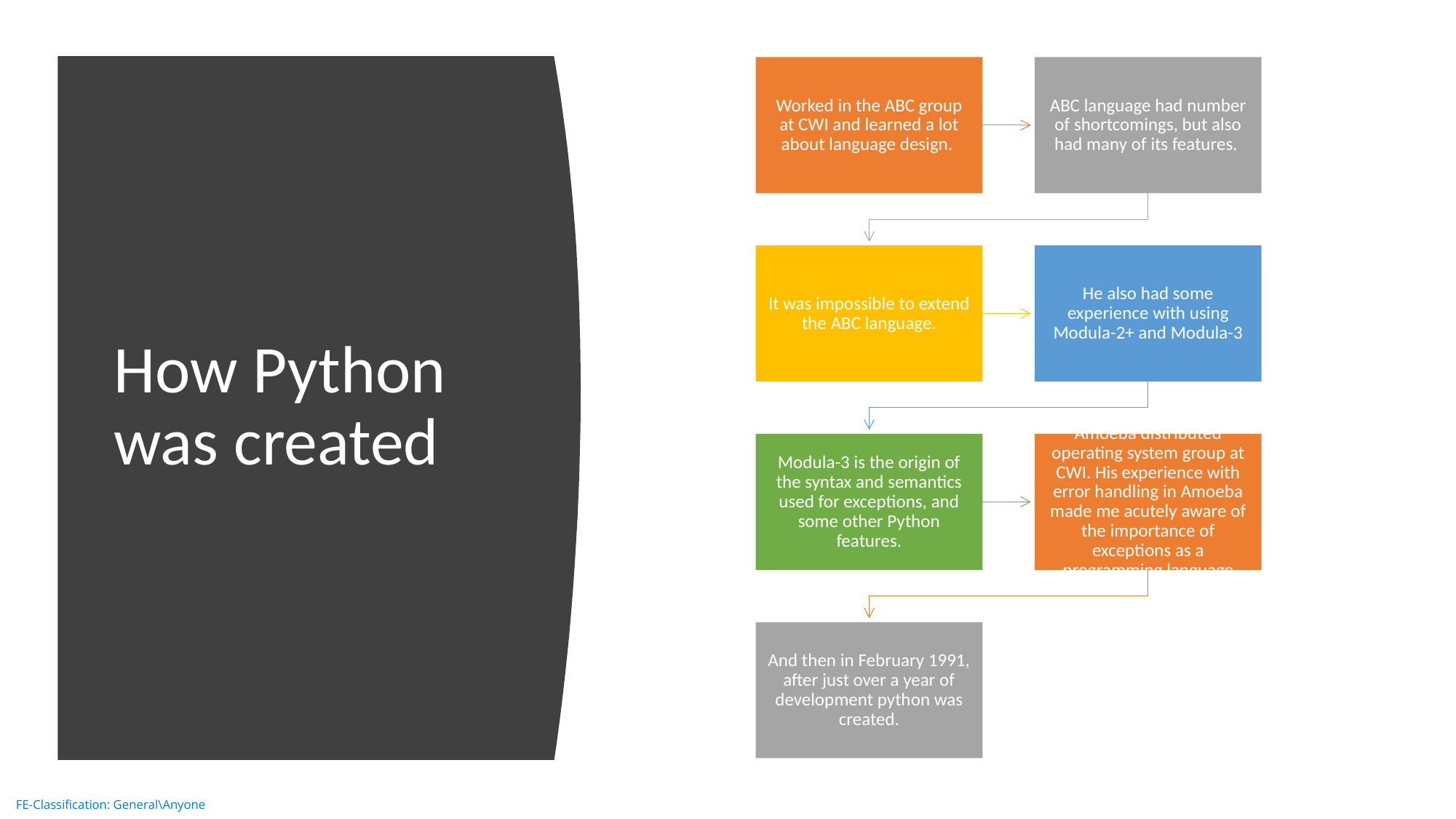

Worked in the ABC group at CWI and learned a lot about language design.

ABC language had number of shortcomings, but also had many of its features.

It was impossible to extend the ABC language.

He also had some experience with using Modula-2+ and Modula-3

Modula-3 is the origin of the syntax and semantics used for exceptions, and some other Python features.

He was working in the Amoeba distributed operating system group at CWI. His experience with error handling in Amoeba made me acutely aware of the importance of exceptions as a programming language feature.
And then in February 1991, after just over a year of development python was created.

How Python was created